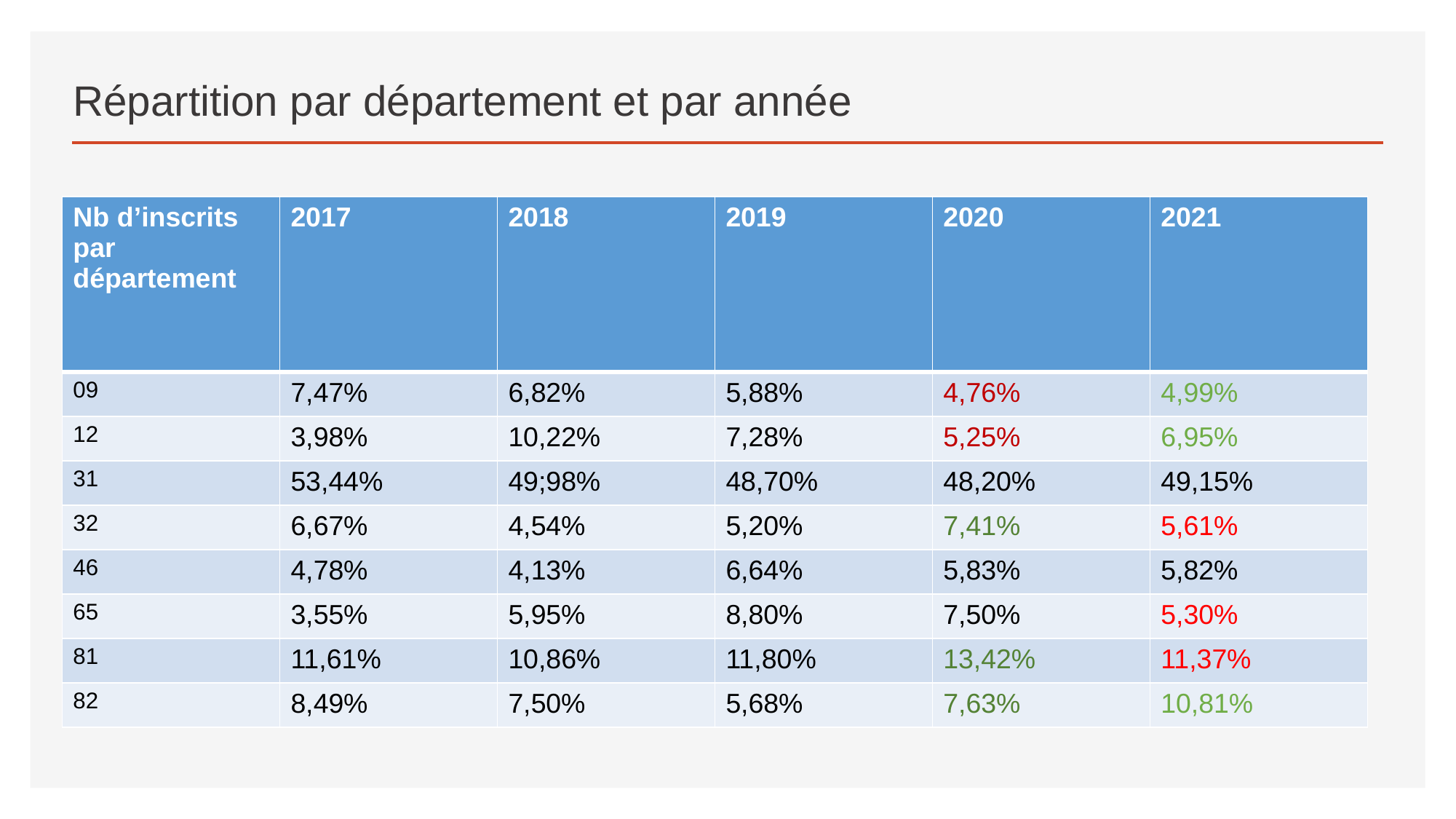

# Répartition par département et par année
| Nb d’inscrits par département | 2017 | 2018 | 2019 | 2020 | 2021 |
| --- | --- | --- | --- | --- | --- |
| 09 | 7,47% | 6,82% | 5,88% | 4,76% | 4,99% |
| 12 | 3,98% | 10,22% | 7,28% | 5,25% | 6,95% |
| 31 | 53,44% | 49;98% | 48,70% | 48,20% | 49,15% |
| 32 | 6,67% | 4,54% | 5,20% | 7,41% | 5,61% |
| 46 | 4,78% | 4,13% | 6,64% | 5,83% | 5,82% |
| 65 | 3,55% | 5,95% | 8,80% | 7,50% | 5,30% |
| 81 | 11,61% | 10,86% | 11,80% | 13,42% | 11,37% |
| 82 | 8,49% | 7,50% | 5,68% | 7,63% | 10,81% |